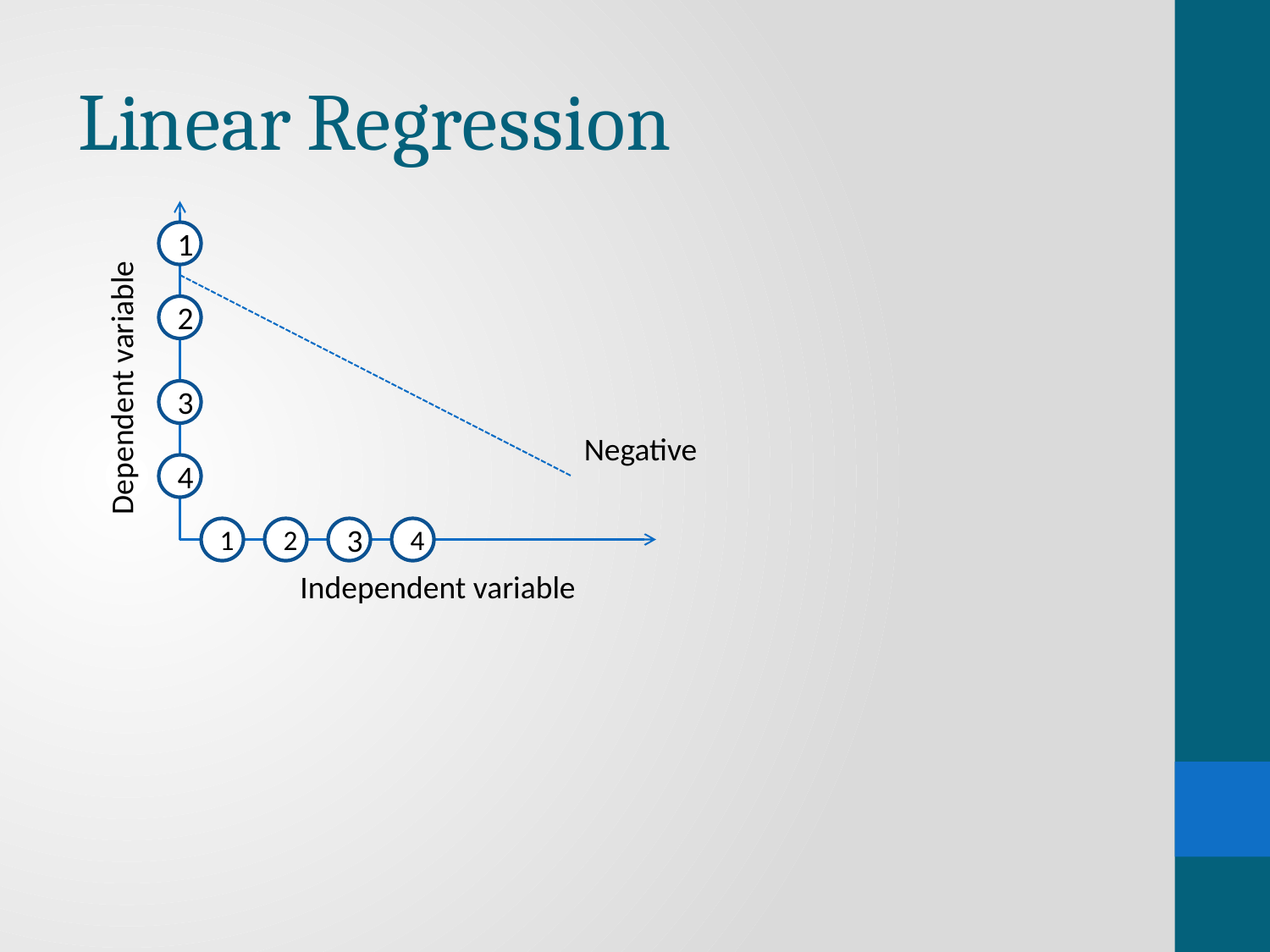

# Linear Regression
1
2
Dependent variable
3
Negative
4
1
2
3
4
Independent variable